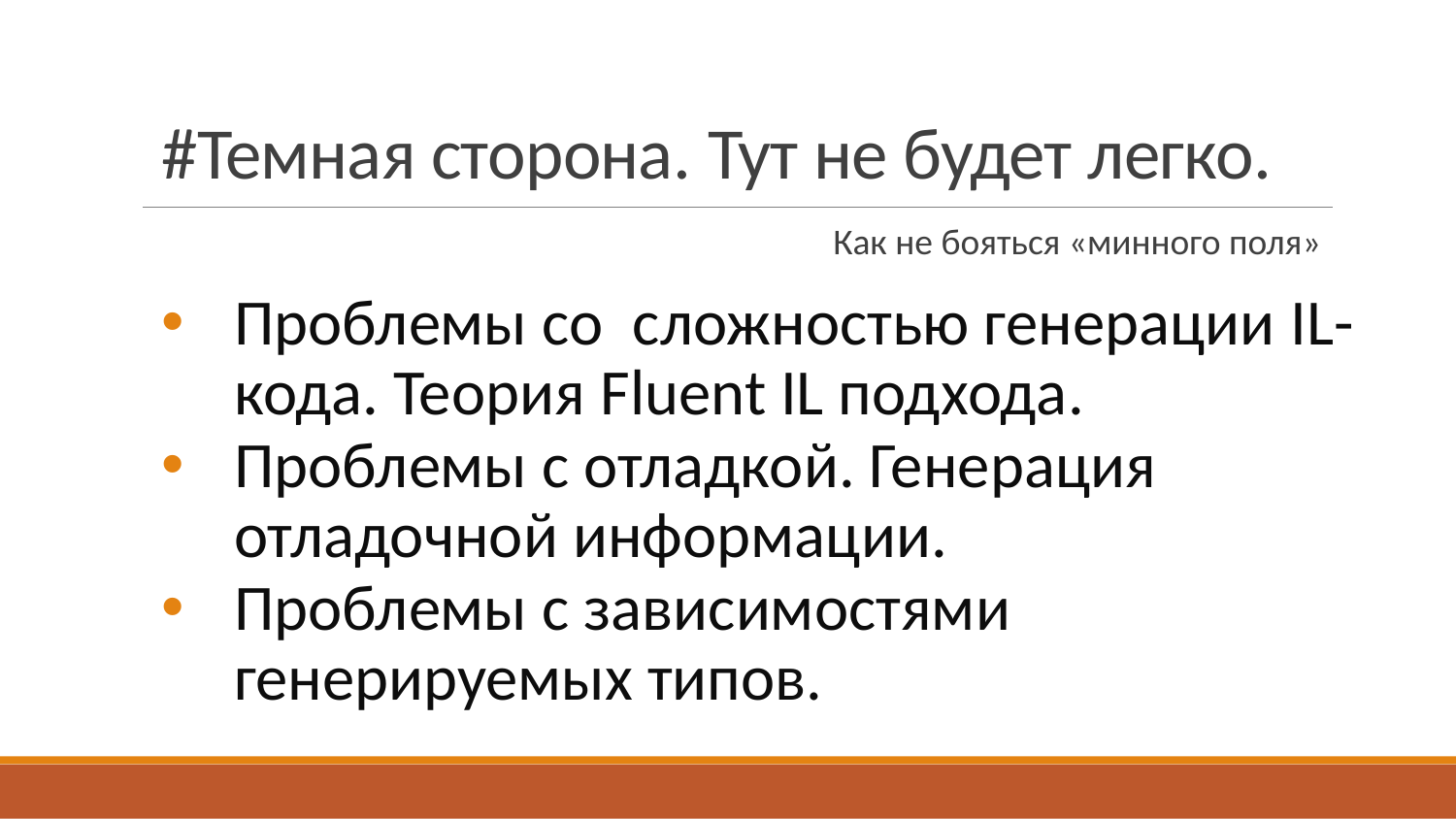

# #Темная сторона. Тут не будет легко.
Как не бояться «минного поля»
Проблемы со  сложностью генерации IL-кода. Теория Fluent IL подхода.
Проблемы с отладкой. Генерация отладочной информации.
Проблемы с зависимостями генерируемых типов.